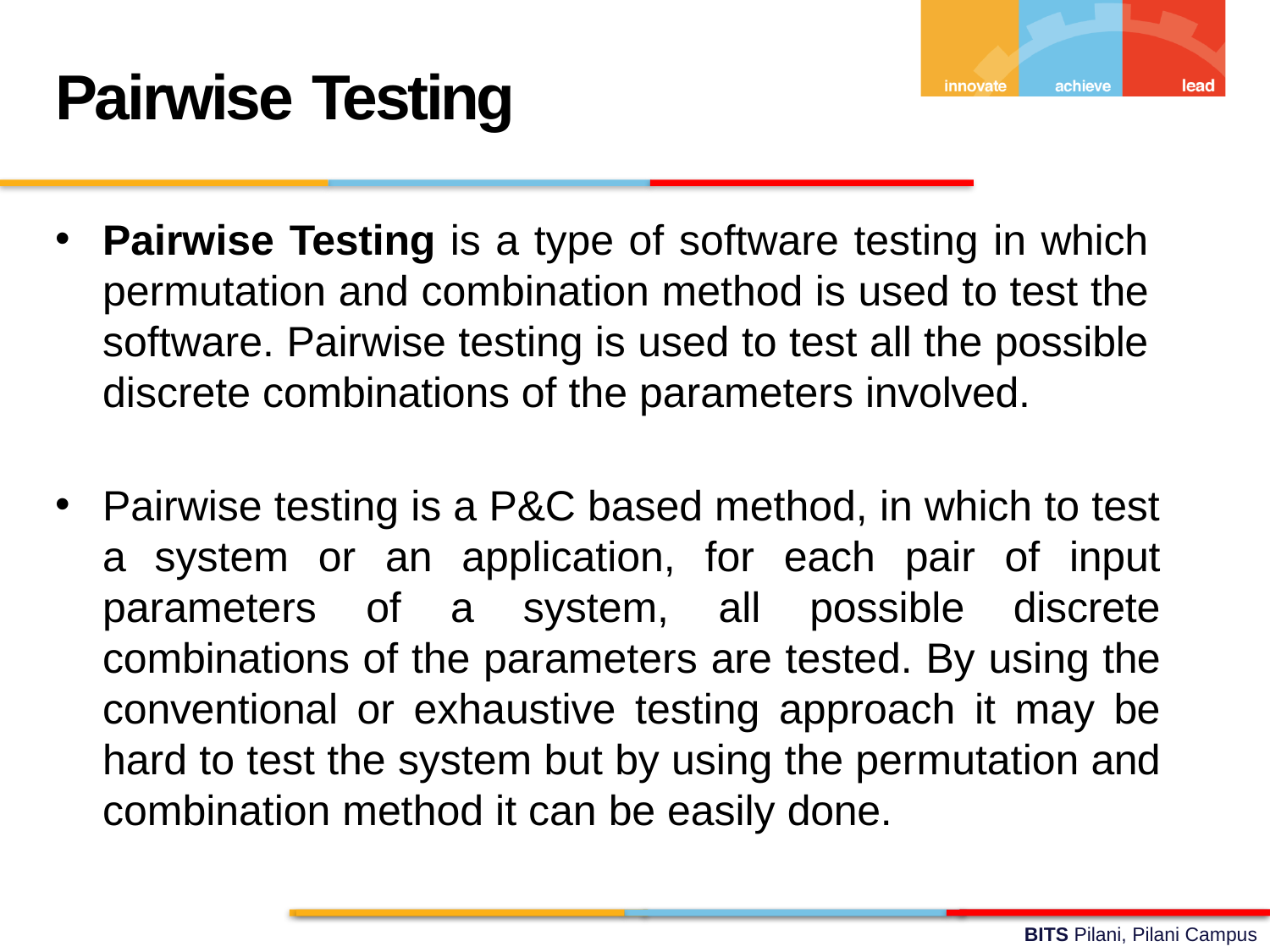

Pairwise Testing
Pairwise Testing is a type of software testing in which permutation and combination method is used to test the software. Pairwise testing is used to test all the possible discrete combinations of the parameters involved.

Pairwise testing is a P&C based method, in which to test a system or an application, for each pair of input parameters of a system, all possible discrete combinations of the parameters are tested. By using the conventional or exhaustive testing approach it may be hard to test the system but by using the permutation and combination method it can be easily done.